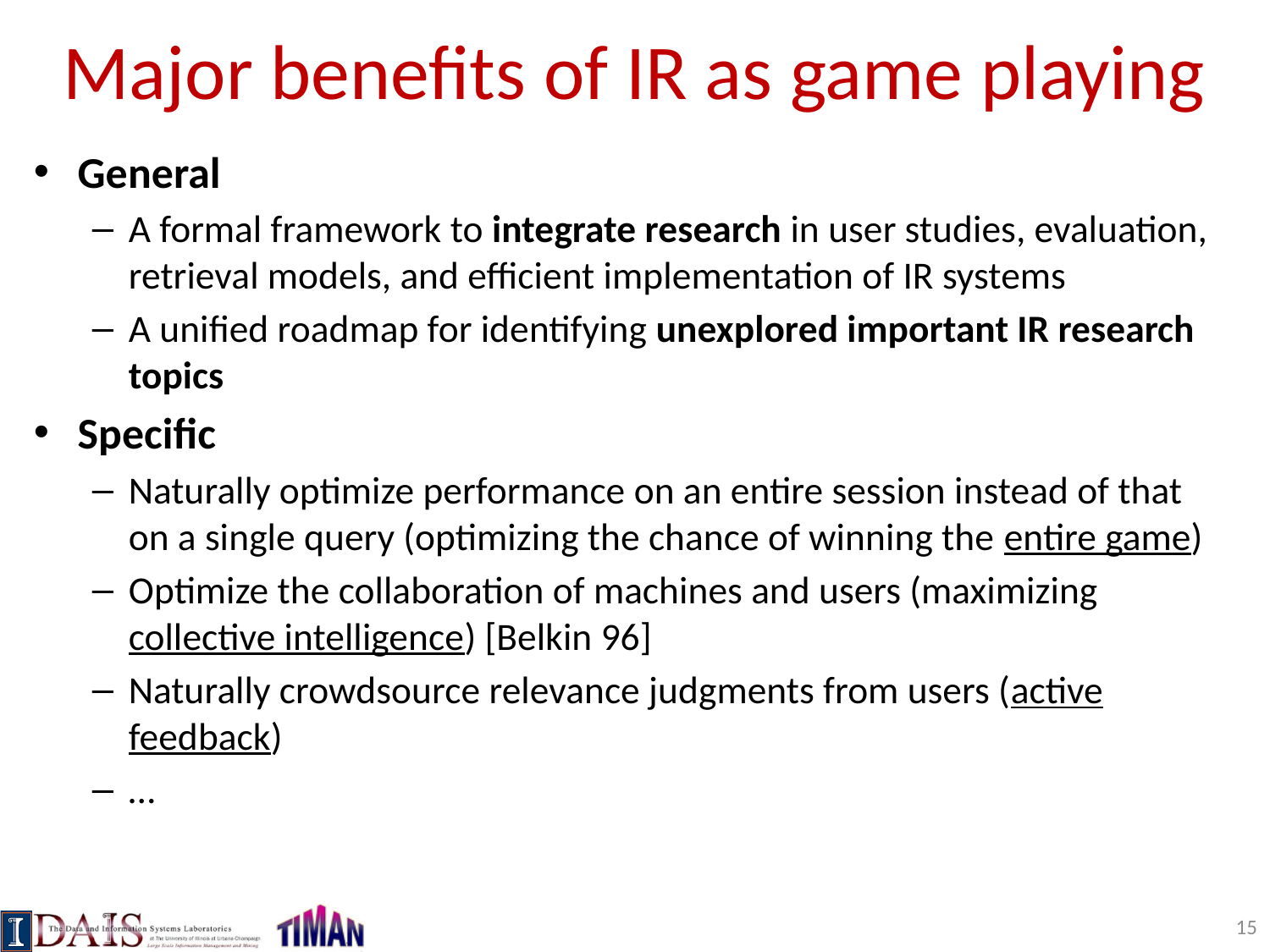

# Major benefits of IR as game playing
General
A formal framework to integrate research in user studies, evaluation, retrieval models, and efficient implementation of IR systems
A unified roadmap for identifying unexplored important IR research topics
Specific
Naturally optimize performance on an entire session instead of that on a single query (optimizing the chance of winning the entire game)
Optimize the collaboration of machines and users (maximizing collective intelligence) [Belkin 96]
Naturally crowdsource relevance judgments from users (active feedback)
…

15